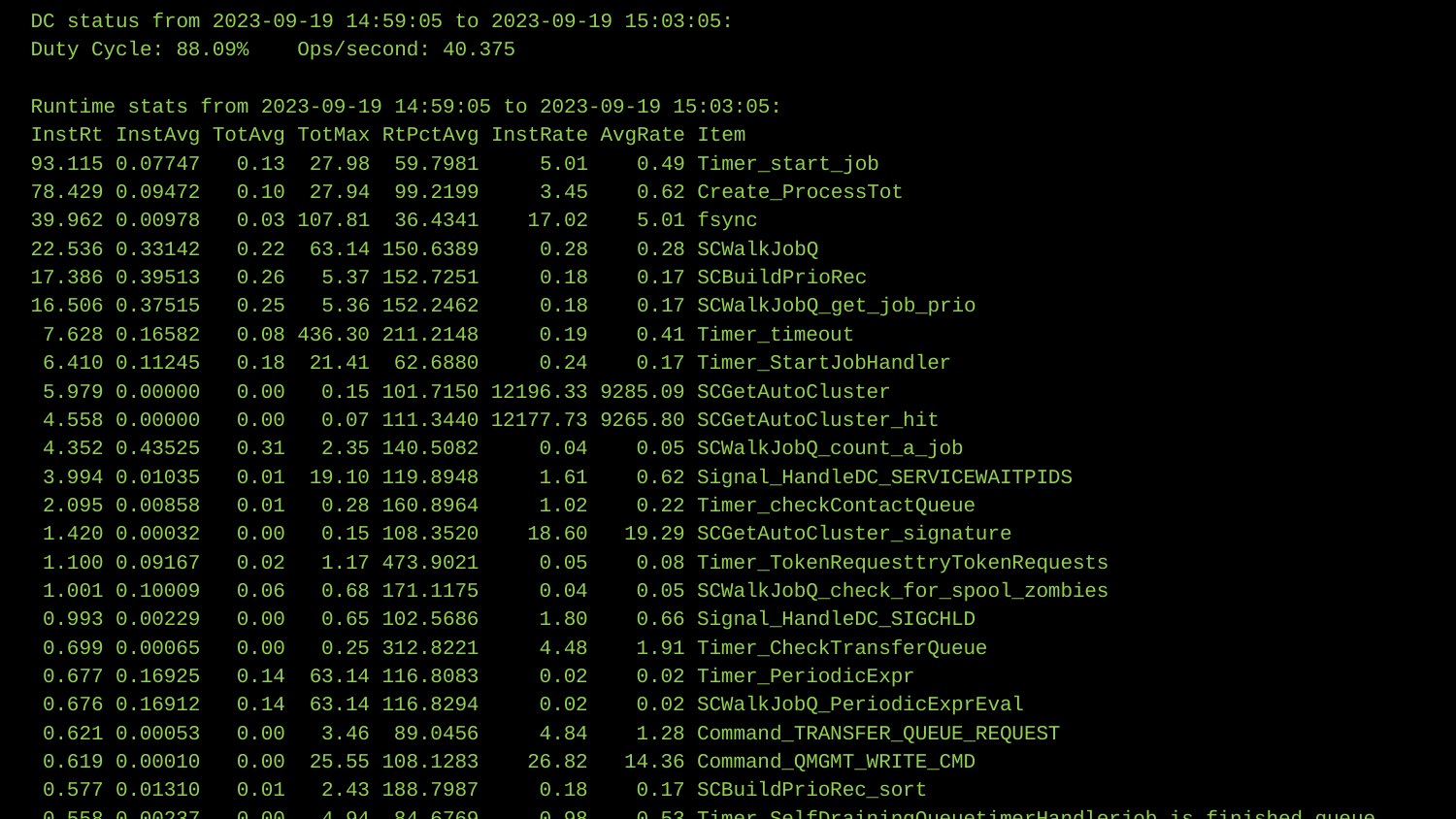

DC status from 2023-09-19 14:59:05 to 2023-09-19 15:03:05:
Duty Cycle: 88.09%    Ops/second: 40.375

Runtime stats from 2023-09-19 14:59:05 to 2023-09-19 15:03:05:
InstRt InstAvg TotAvg TotMax RtPctAvg InstRate AvgRate Item
93.115 0.07747   0.13  27.98  59.7981     5.01    0.49 Timer_start_job
78.429 0.09472   0.10  27.94  99.2199     3.45    0.62 Create_ProcessTot
39.962 0.00978   0.03 107.81  36.4341    17.02    5.01 fsync
22.536 0.33142   0.22  63.14 150.6389     0.28    0.28 SCWalkJobQ
17.386 0.39513   0.26   5.37 152.7251     0.18    0.17 SCBuildPrioRec
16.506 0.37515   0.25   5.36 152.2462     0.18    0.17 SCWalkJobQ_get_job_prio
 7.628 0.16582   0.08 436.30 211.2148     0.19    0.41 Timer_timeout
 6.410 0.11245   0.18  21.41  62.6880     0.24    0.17 Timer_StartJobHandler
 5.979 0.00000   0.00   0.15 101.7150 12196.33 9285.09 SCGetAutoCluster
 4.558 0.00000   0.00   0.07 111.3440 12177.73 9265.80 SCGetAutoCluster_hit
 4.352 0.43525   0.31   2.35 140.5082     0.04    0.05 SCWalkJobQ_count_a_job
 3.994 0.01035   0.01  19.10 119.8948     1.61    0.62 Signal_HandleDC_SERVICEWAITPIDS
 2.095 0.00858   0.01   0.28 160.8964     1.02    0.22 Timer_checkContactQueue
 1.420 0.00032   0.00   0.15 108.3520    18.60   19.29 SCGetAutoCluster_signature
 1.100 0.09167   0.02   1.17 473.9021     0.05    0.08 Timer_TokenRequesttryTokenRequests
 1.001 0.10009   0.06   0.68 171.1175     0.04    0.05 SCWalkJobQ_check_for_spool_zombies
 0.993 0.00229   0.00   0.65 102.5686     1.80    0.66 Signal_HandleDC_SIGCHLD
 0.699 0.00065   0.00   0.25 312.8221     4.48    1.91 Timer_CheckTransferQueue
 0.677 0.16925   0.14  63.14 116.8083     0.02    0.02 Timer_PeriodicExpr
 0.676 0.16912   0.14  63.14 116.8294     0.02    0.02 SCWalkJobQ_PeriodicExprEval
 0.621 0.00053   0.00   3.46  89.0456     4.84    1.28 Command_TRANSFER_QUEUE_REQUEST
 0.619 0.00010   0.00  25.55 108.1283    26.82   14.36 Command_QMGMT_WRITE_CMD
 0.577 0.01310   0.01   2.43 188.7987     0.18    0.17 SCBuildPrioRec_sort
 0.558 0.00237   0.00   4.94  84.6769     0.98    0.53 Timer_SelfDrainingQueuetimerHandlerjob_is_finished_queue